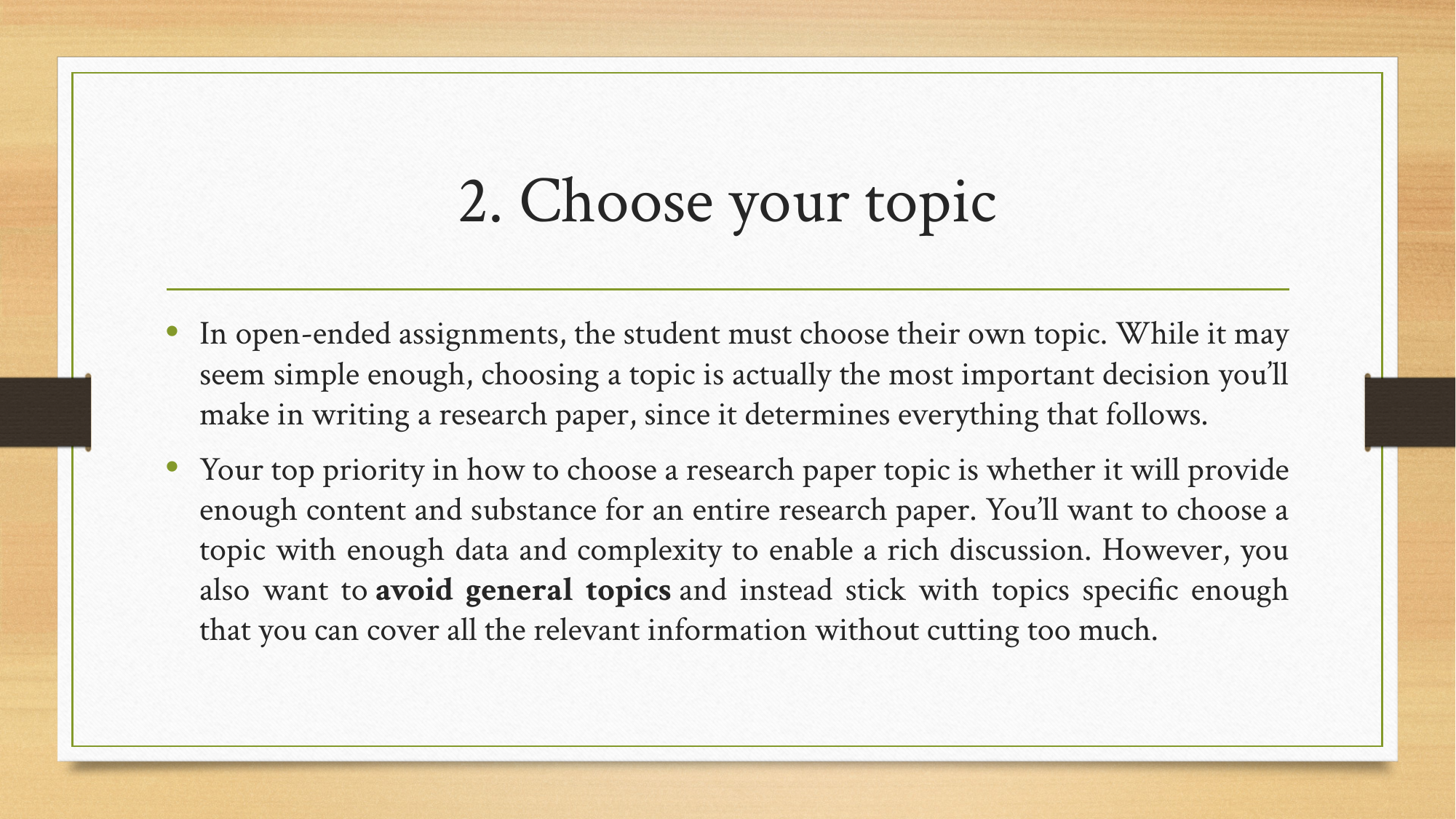

# 2. Choose your topic
In open-ended assignments, the student must choose their own topic. While it may seem simple enough, choosing a topic is actually the most important decision you’ll make in writing a research paper, since it determines everything that follows.
Your top priority in how to choose a research paper topic is whether it will provide enough content and substance for an entire research paper. You’ll want to choose a topic with enough data and complexity to enable a rich discussion. However, you also want to avoid general topics and instead stick with topics specific enough that you can cover all the relevant information without cutting too much.